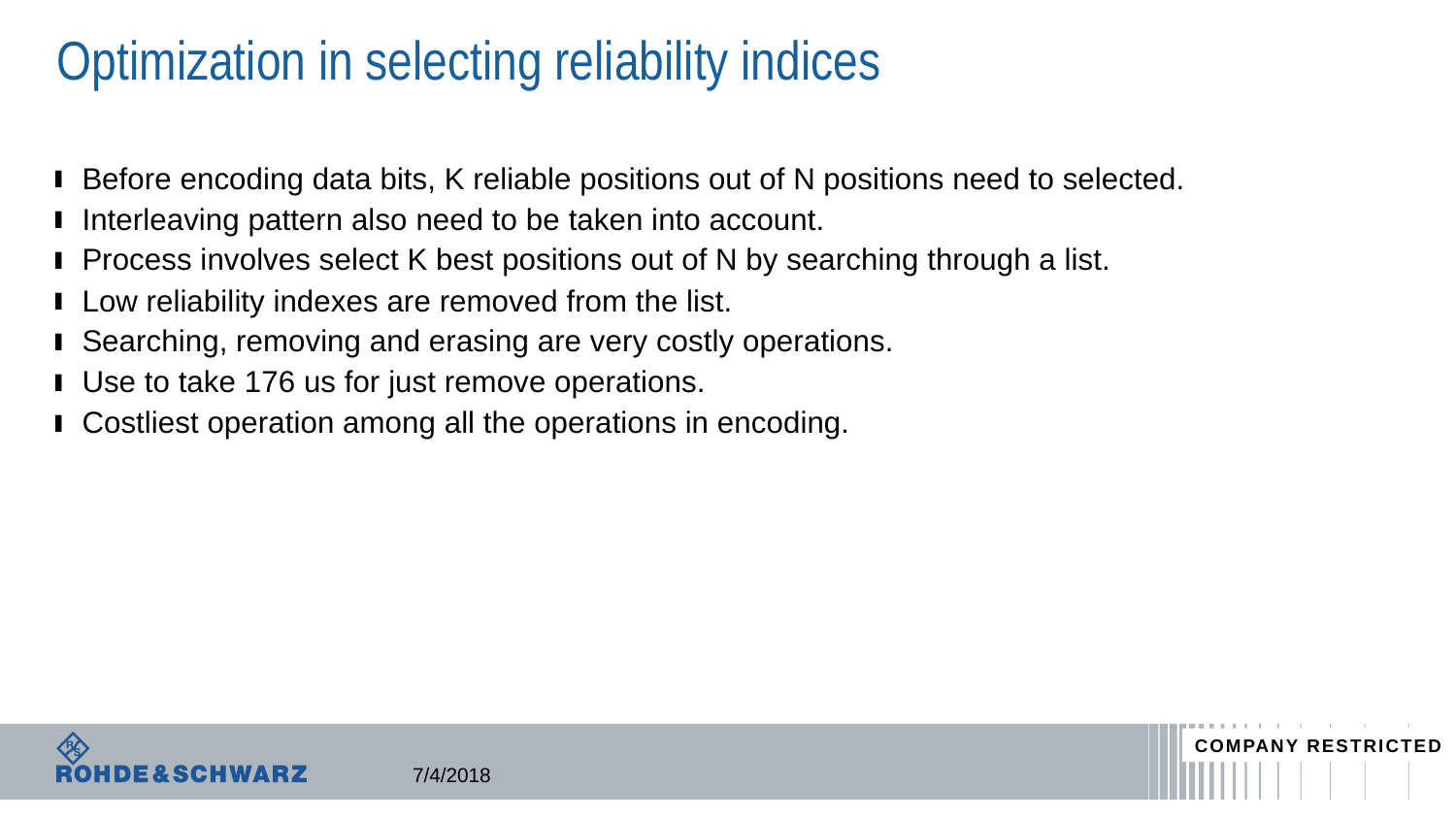

# Optimization in selecting reliability indices
Before encoding data bits, K reliable positions out of N positions need to selected.
Interleaving pattern also need to be taken into account.
Process involves select K best positions out of N by searching through a list.
Low reliability indexes are removed from the list.
Searching, removing and erasing are very costly operations.
Use to take 176 us for just remove operations.
Costliest operation among all the operations in encoding.
COMPANY RESTRICTED
7/4/2018